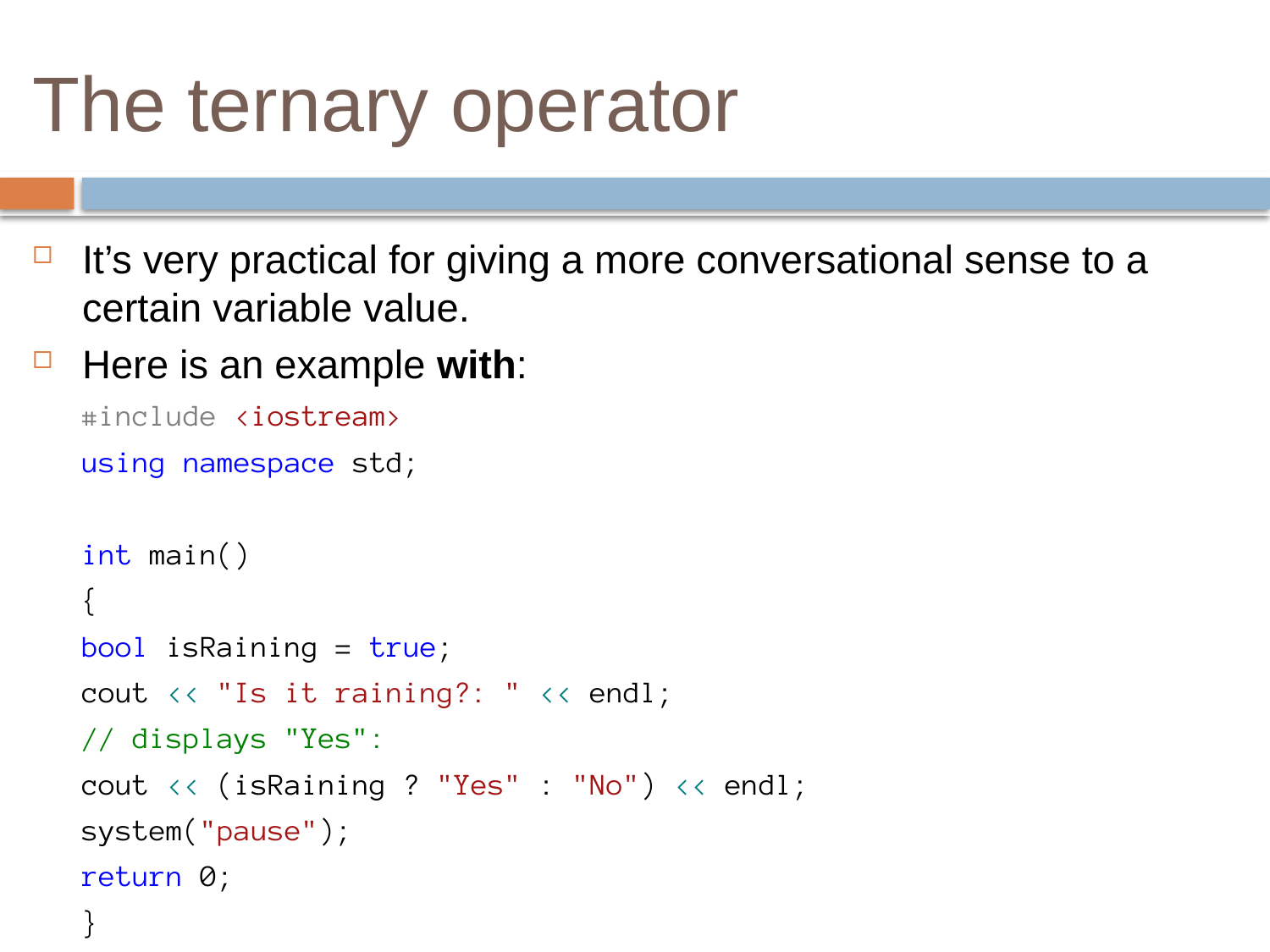

The ternary operator
It’s very practical for giving a more conversational sense to a certain variable value.
Here is an example with:
	#include <iostream>
	using namespace std;

	int main()
	{
		bool isRaining = true;
		cout << "Is it raining?: " << endl;
		// displays "Yes":
		cout << (isRaining ? "Yes" : "No") << endl;
		system("pause");
		return 0;
	}